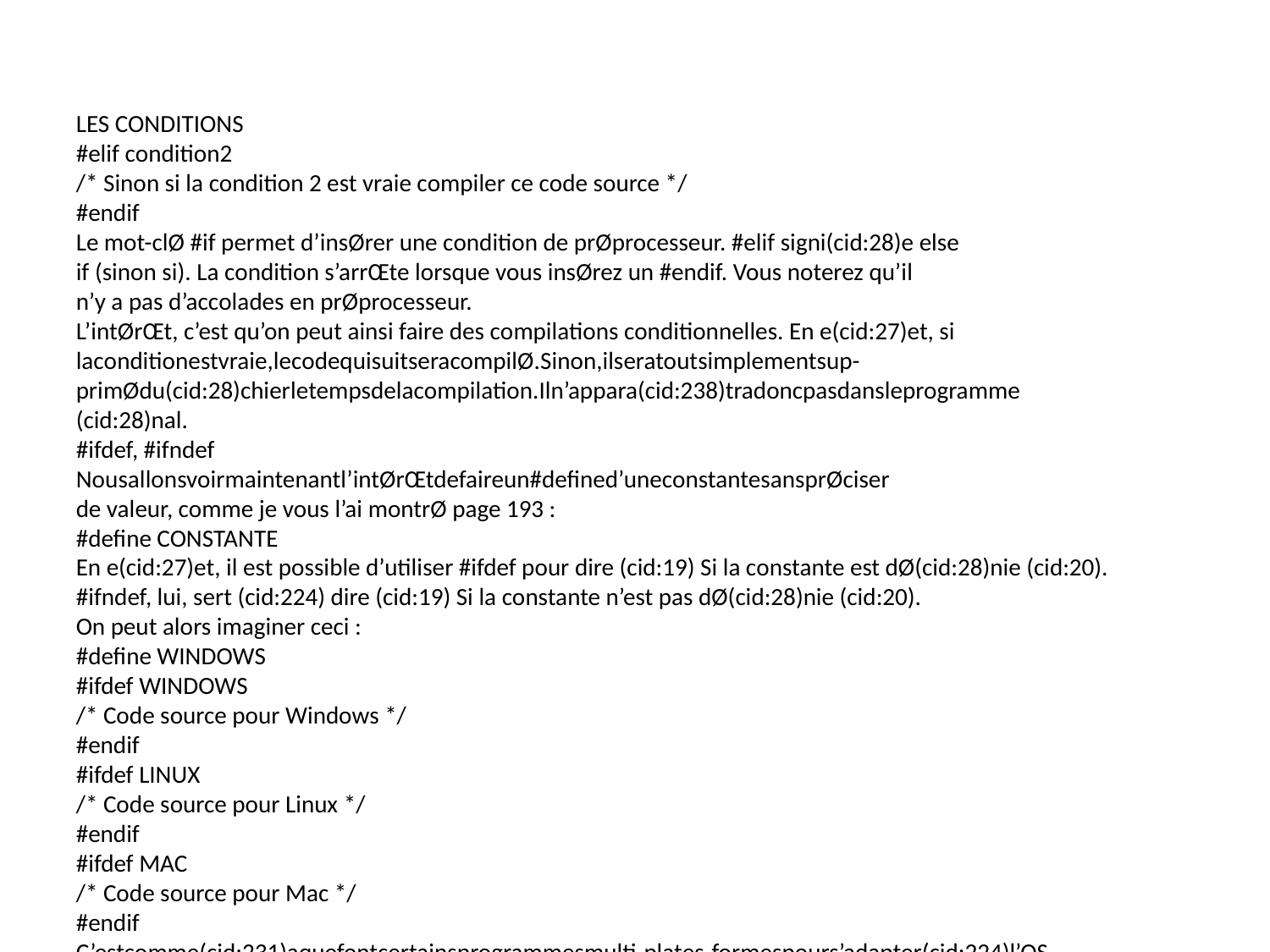

LES CONDITIONS
#elif condition2
/* Sinon si la condition 2 est vraie compiler ce code source */
#endif
Le mot-clØ #if permet d’insØrer une condition de prØprocesseur. #elif signi(cid:28)e else
if (sinon si). La condition s’arrŒte lorsque vous insØrez un #endif. Vous noterez qu’il
n’y a pas d’accolades en prØprocesseur.
L’intØrŒt, c’est qu’on peut ainsi faire des compilations conditionnelles. En e(cid:27)et, si
laconditionestvraie,lecodequisuitseracompilØ.Sinon,ilseratoutsimplementsup-
primØdu(cid:28)chierletempsdelacompilation.Iln’appara(cid:238)tradoncpasdansleprogramme
(cid:28)nal.
#ifdef, #ifndef
Nousallonsvoirmaintenantl’intØrŒtdefaireun#defined’uneconstantesansprØciser
de valeur, comme je vous l’ai montrØ page 193 :
#define CONSTANTE
En e(cid:27)et, il est possible d’utiliser #ifdef pour dire (cid:19) Si la constante est dØ(cid:28)nie (cid:20).
#ifndef, lui, sert (cid:224) dire (cid:19) Si la constante n’est pas dØ(cid:28)nie (cid:20).
On peut alors imaginer ceci :
#define WINDOWS
#ifdef WINDOWS
/* Code source pour Windows */
#endif
#ifdef LINUX
/* Code source pour Linux */
#endif
#ifdef MAC
/* Code source pour Mac */
#endif
C’estcomme(cid:231)aquefontcertainsprogrammesmulti-plates-formespours’adapter(cid:224)l’OS
par exemple. Alors, bien entendu, il faut recompiler le programme pour chaque OS (ce
n’est pas magique). Si vous Œtes sous Windows, vous Øcrivez un #define WINDOWS en
haut, puis vous compilez. Si vous voulez compiler votre programme pour Linux (avec
la partie du code source spØci(cid:28)que (cid:224) Linux), vous devrez alors modi(cid:28)er le define et
mettre (cid:224) la place : #define LINUX. Recompilez, et cette fois c’est la portion de code
source pour Linux qui sera compilØe, les autres parties Øtant ignorØes.
197